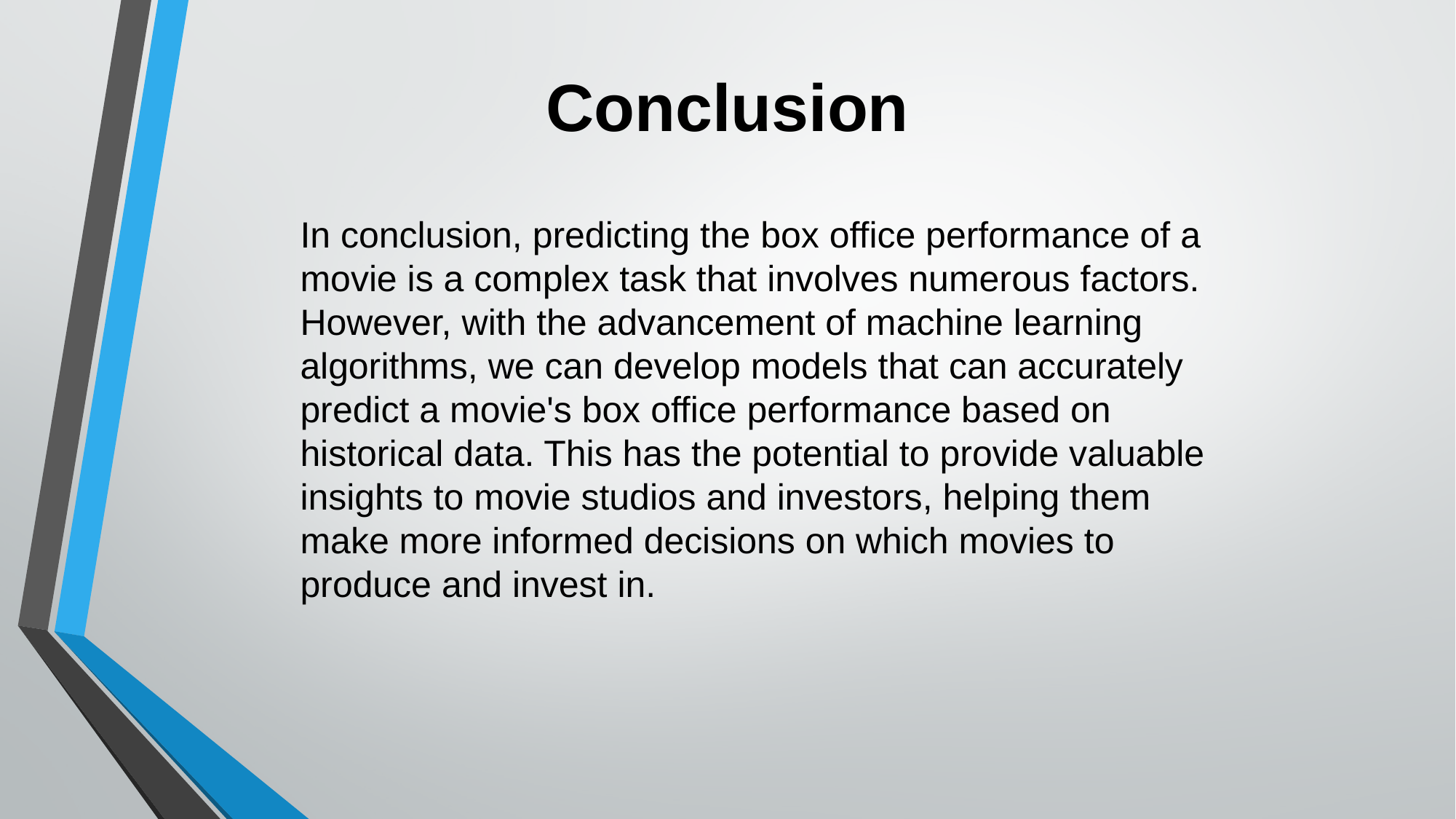

Conclusion
In conclusion, predicting the box office performance of a movie is a complex task that involves numerous factors. However, with the advancement of machine learning algorithms, we can develop models that can accurately predict a movie's box office performance based on historical data. This has the potential to provide valuable insights to movie studios and investors, helping them make more informed decisions on which movies to produce and invest in.